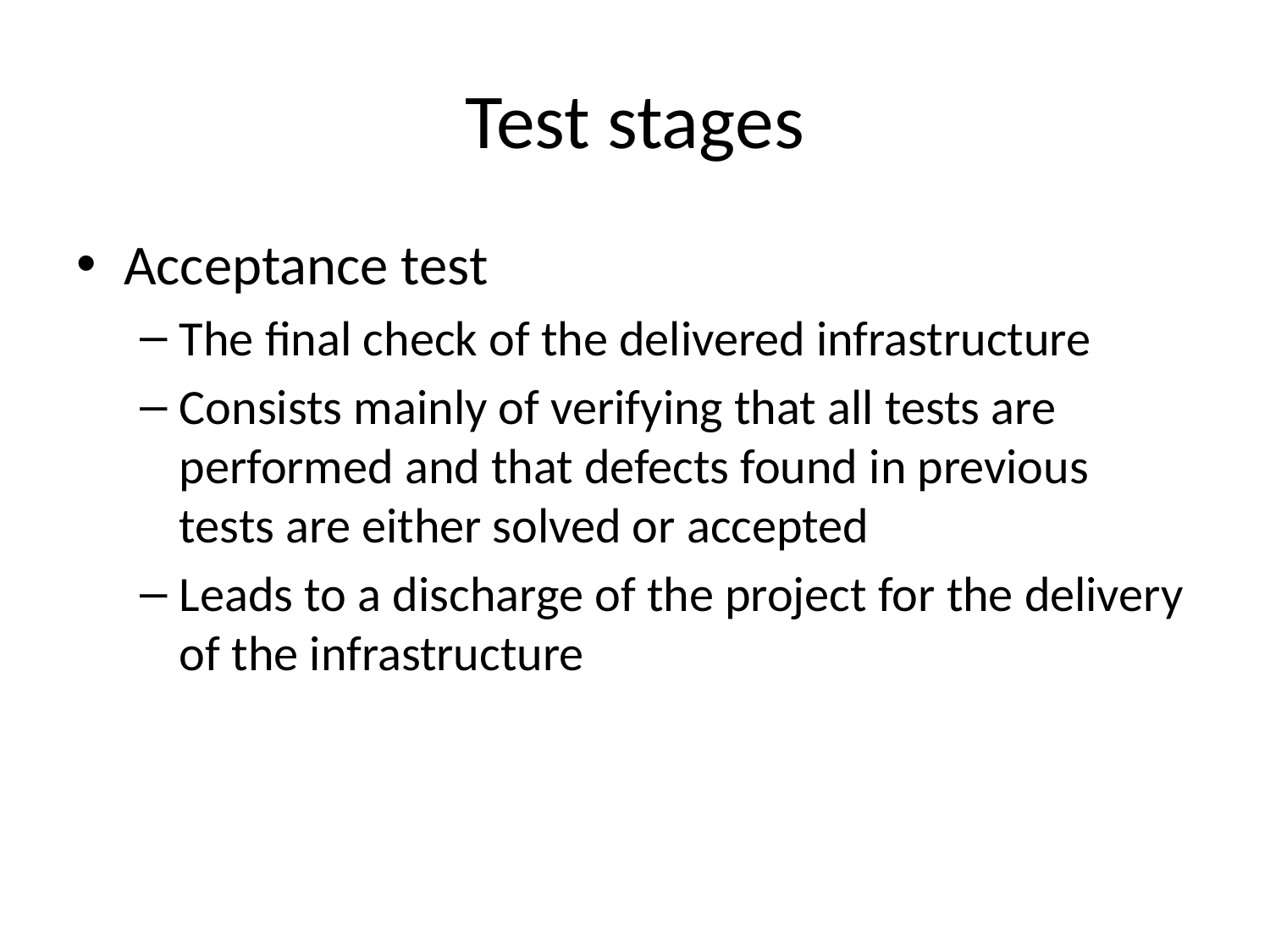

# Test stages
Acceptance test
The final check of the delivered infrastructure
Consists mainly of verifying that all tests are performed and that defects found in previous tests are either solved or accepted
Leads to a discharge of the project for the delivery of the infrastructure